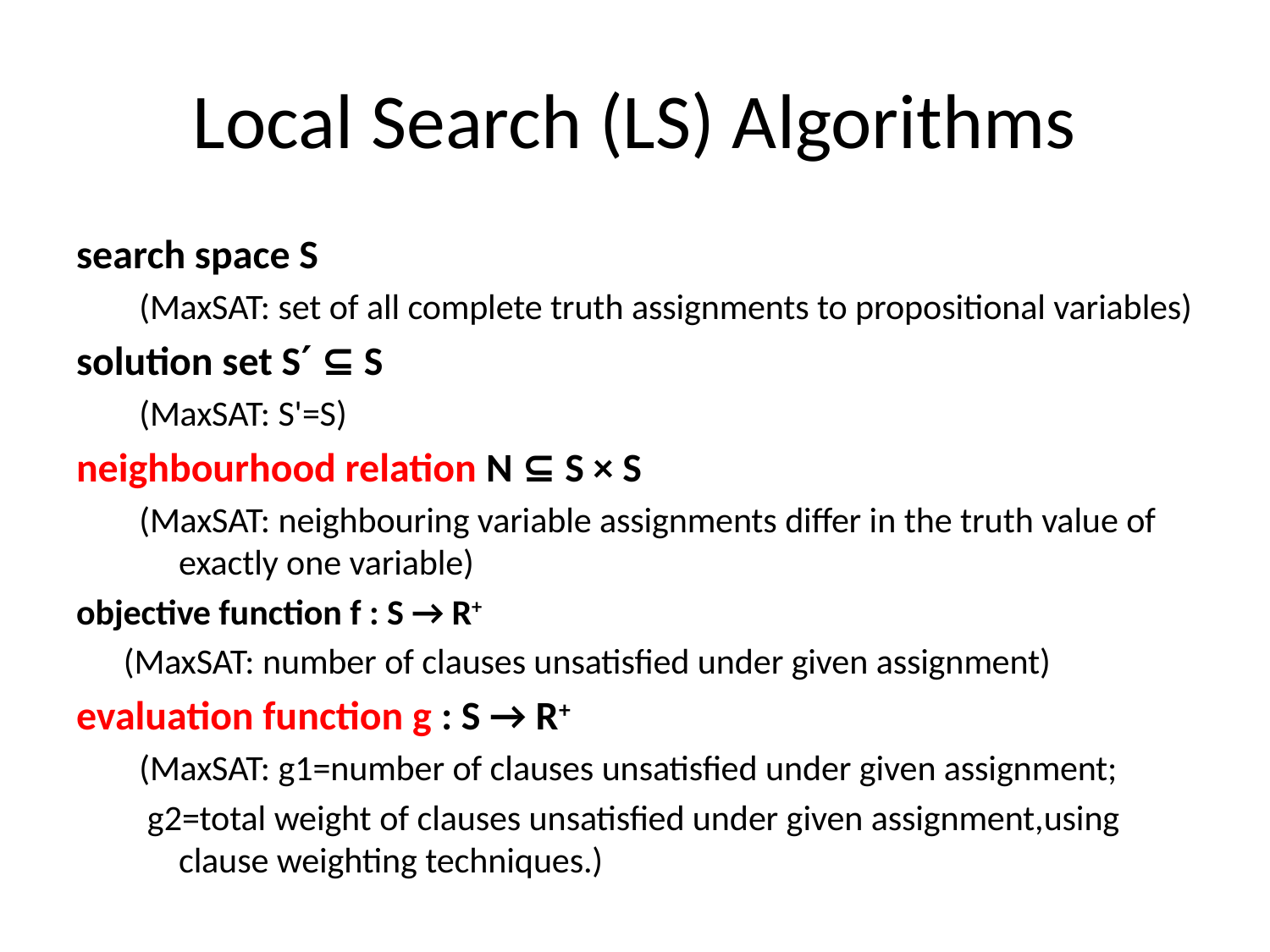

# Local Search (LS) Algorithms
search space S
(MaxSAT: set of all complete truth assignments to propositional variables)
solution set S′ ⊆ S
(MaxSAT: S'=S)
neighbourhood relation N ⊆ S × S
(MaxSAT: neighbouring variable assignments differ in the truth value of exactly one variable)
objective function f : S → R+
	(MaxSAT: number of clauses unsatisfied under given assignment)
evaluation function g : S → R+
(MaxSAT: g1=number of clauses unsatisfied under given assignment;
 g2=total weight of clauses unsatisfied under given assignment,using clause weighting techniques.)